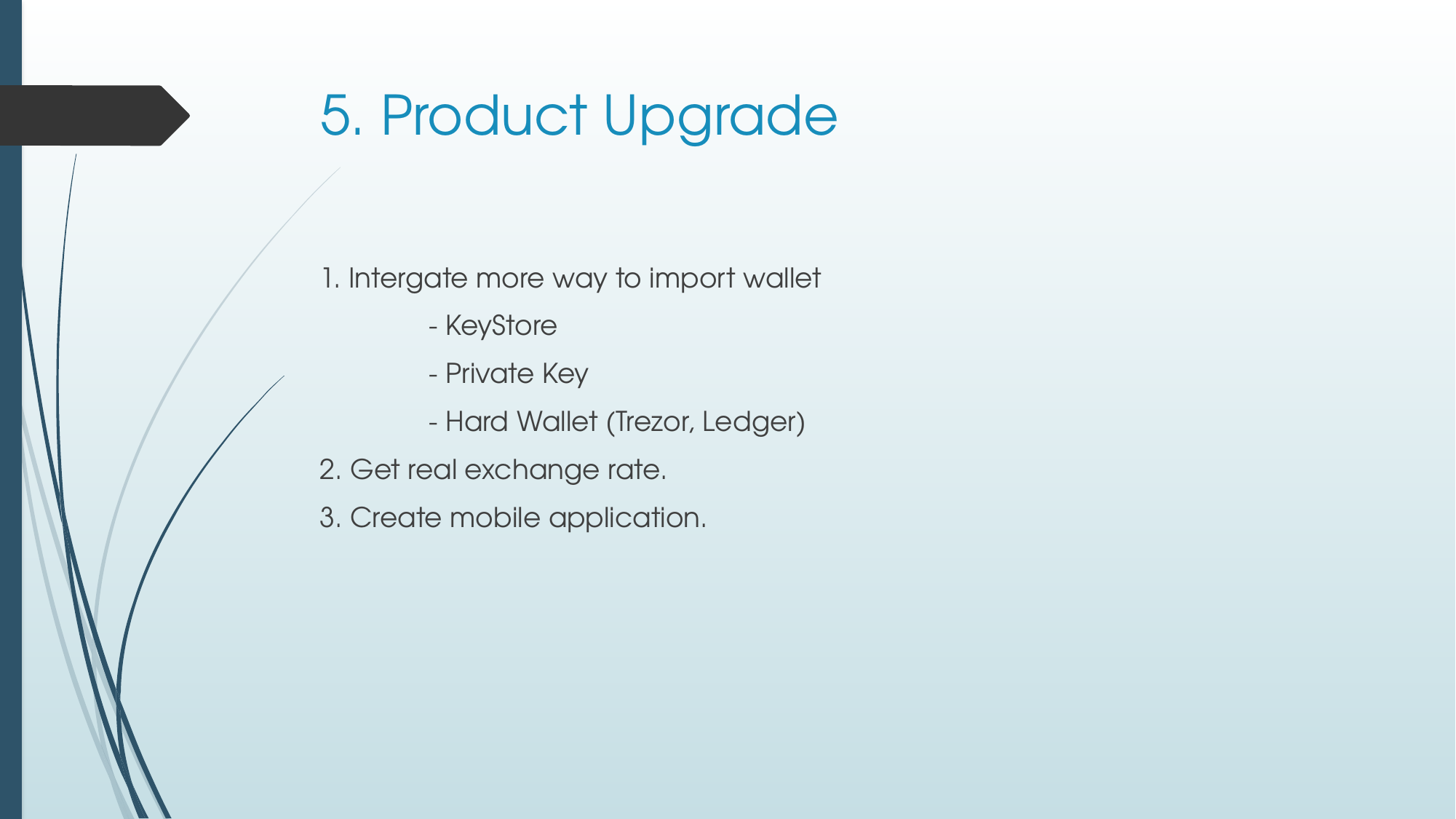

# 5. Product Upgrade
1. Intergate more way to import wallet
	- KeyStore
	- Private Key
	- Hard Wallet (Trezor, Ledger)
2. Get real exchange rate.
3. Create mobile application.